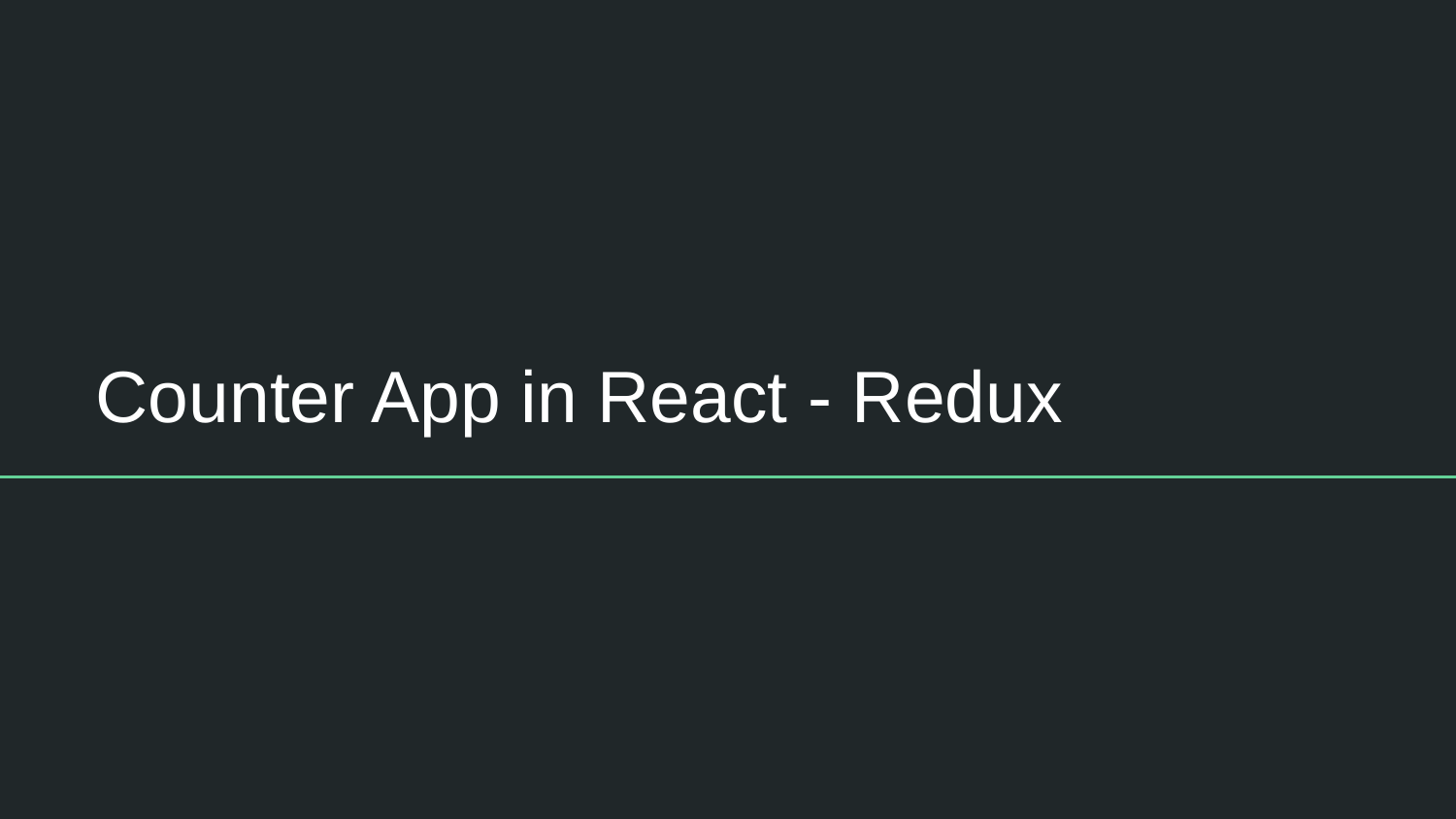

# Counter App in React - Redux